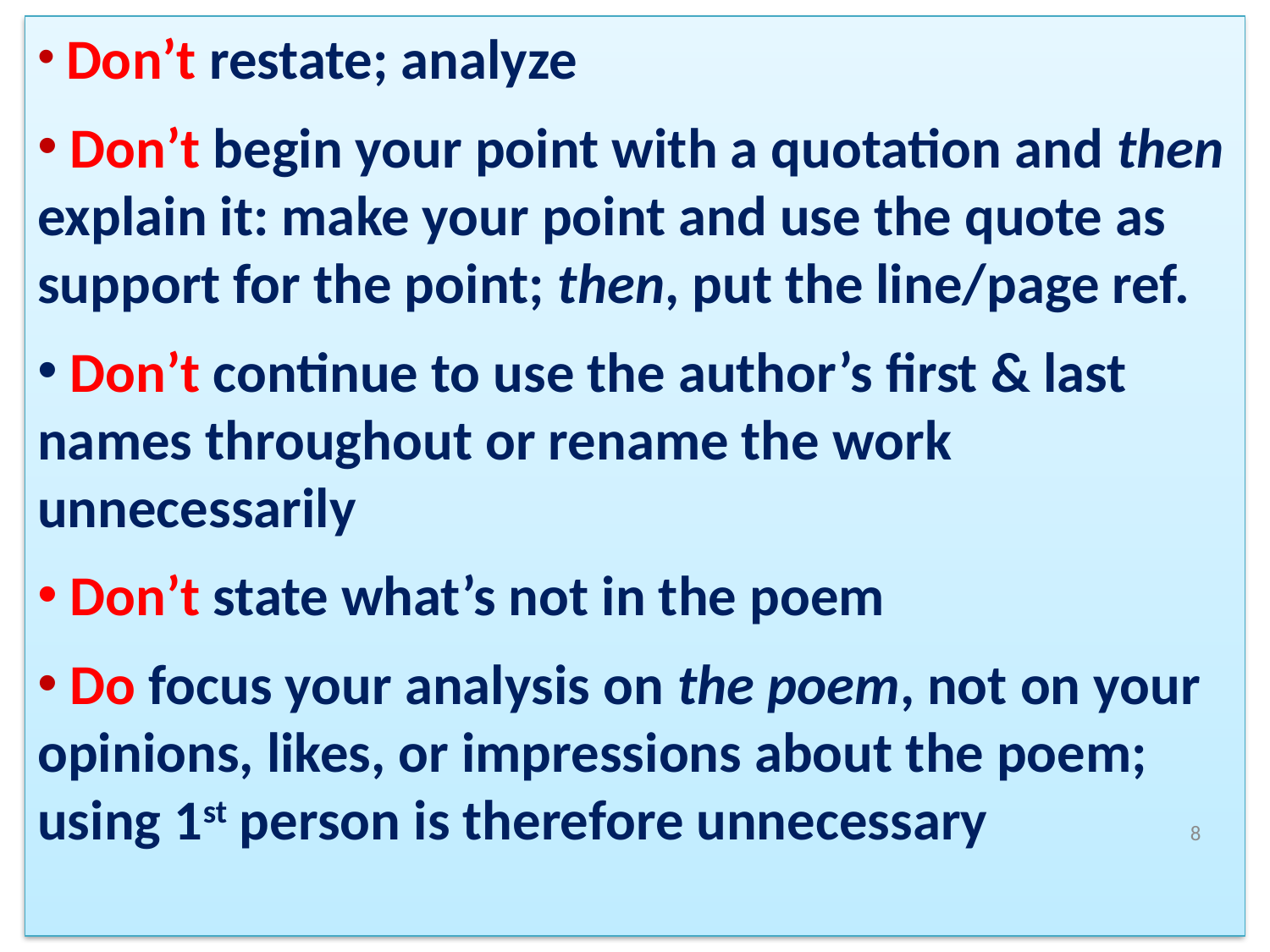

Don’t restate; analyze
 Don’t begin your point with a quotation and then explain it: make your point and use the quote as support for the point; then, put the line/page ref.
 Don’t continue to use the author’s first & last names throughout or rename the work unnecessarily
 Don’t state what’s not in the poem
 Do focus your analysis on the poem, not on your opinions, likes, or impressions about the poem; using 1st person is therefore unnecessary

8